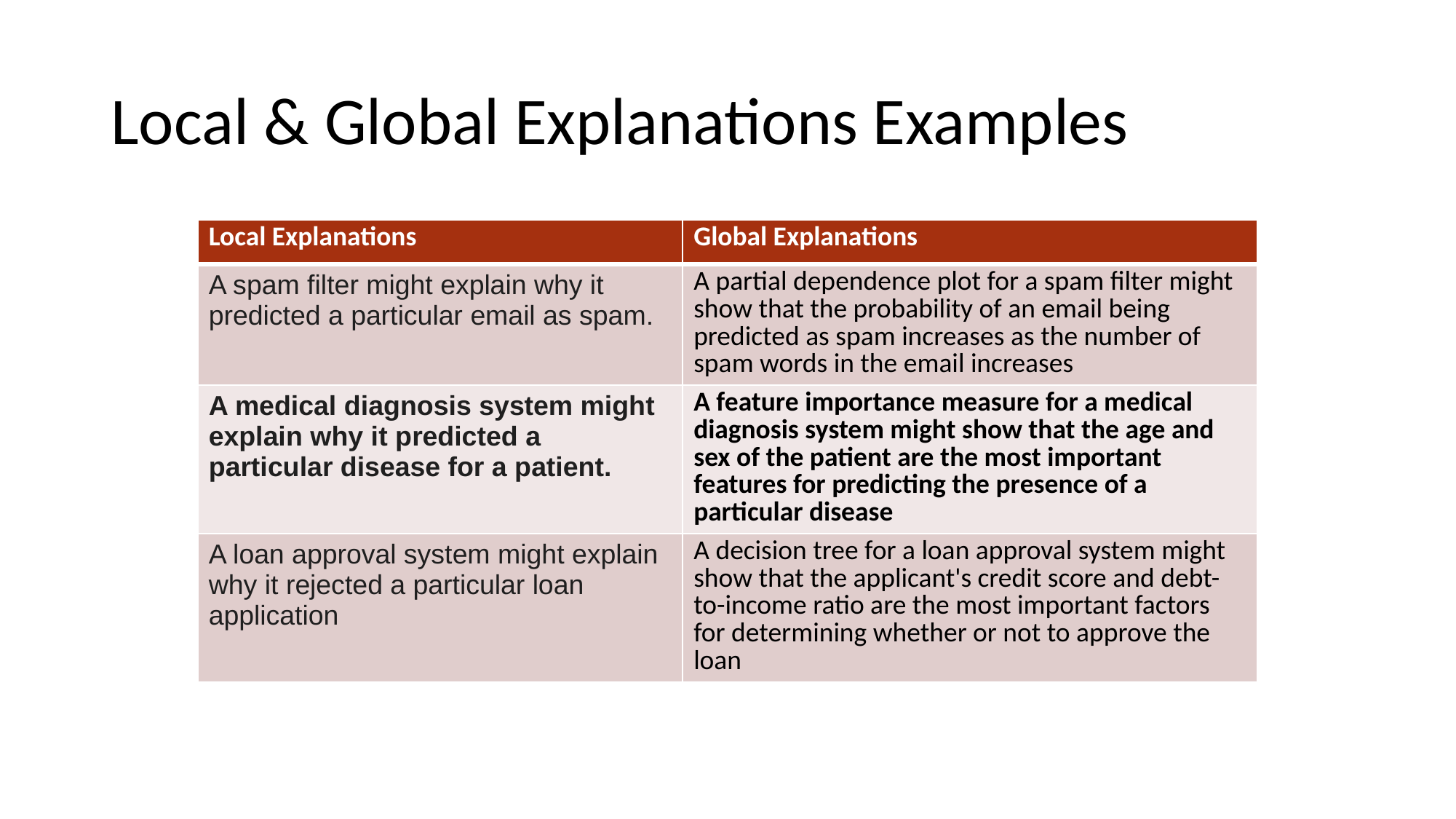

# Local & Global Explanations Examples
| Local Explanations | Global Explanations |
| --- | --- |
| A spam filter might explain why it predicted a particular email as spam. | A partial dependence plot for a spam filter might show that the probability of an email being predicted as spam increases as the number of spam words in the email increases |
| A medical diagnosis system might explain why it predicted a particular disease for a patient. | A feature importance measure for a medical diagnosis system might show that the age and sex of the patient are the most important features for predicting the presence of a particular disease |
| A loan approval system might explain why it rejected a particular loan application | A decision tree for a loan approval system might show that the applicant's credit score and debt-to-income ratio are the most important factors for determining whether or not to approve the loan |